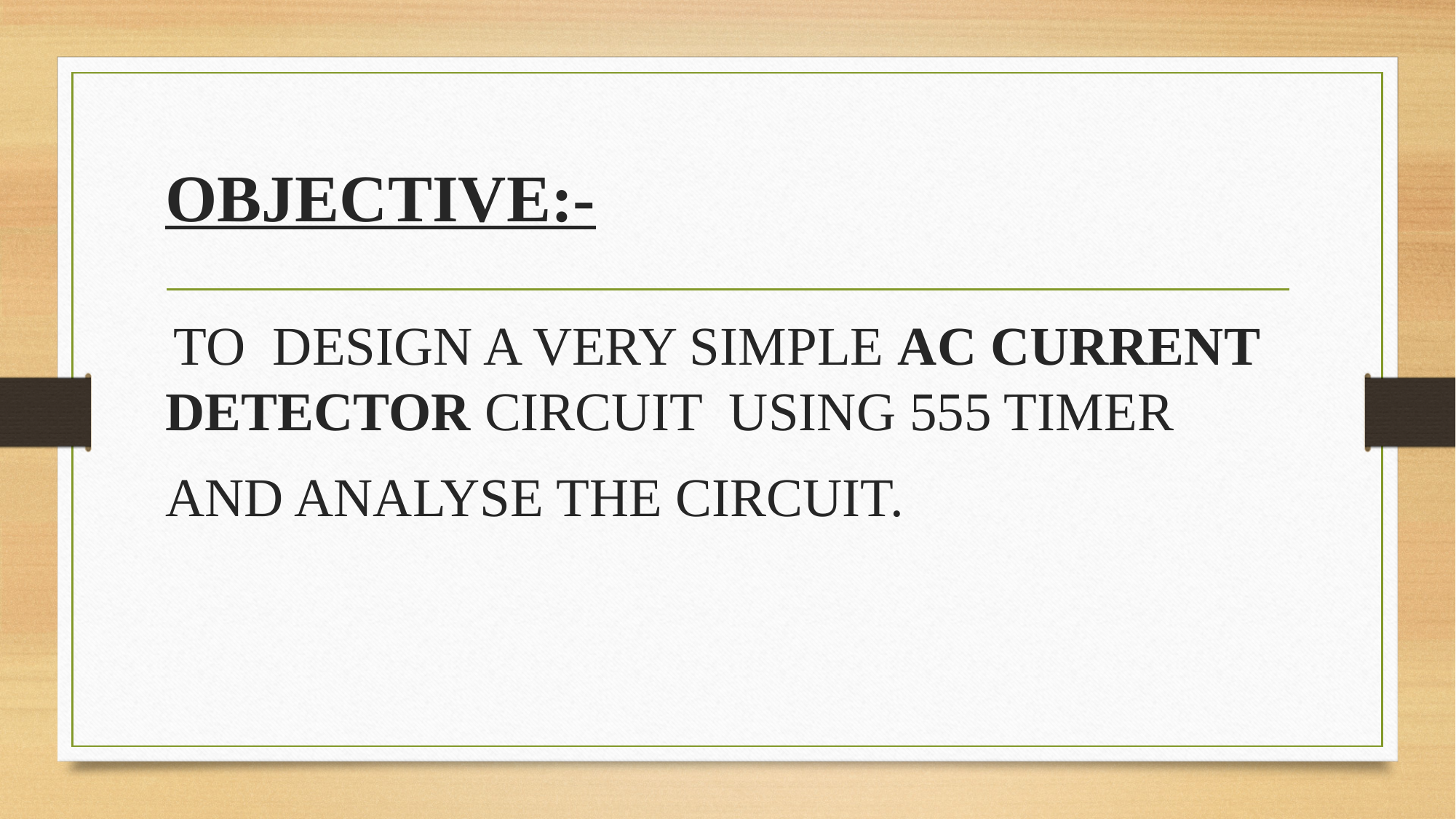

# OBJECTIVE:-
 TO  DESIGN A VERY SIMPLE AC CURRENT DETECTOR CIRCUIT  USING 555 TIMER
AND ANALYSE THE CIRCUIT.